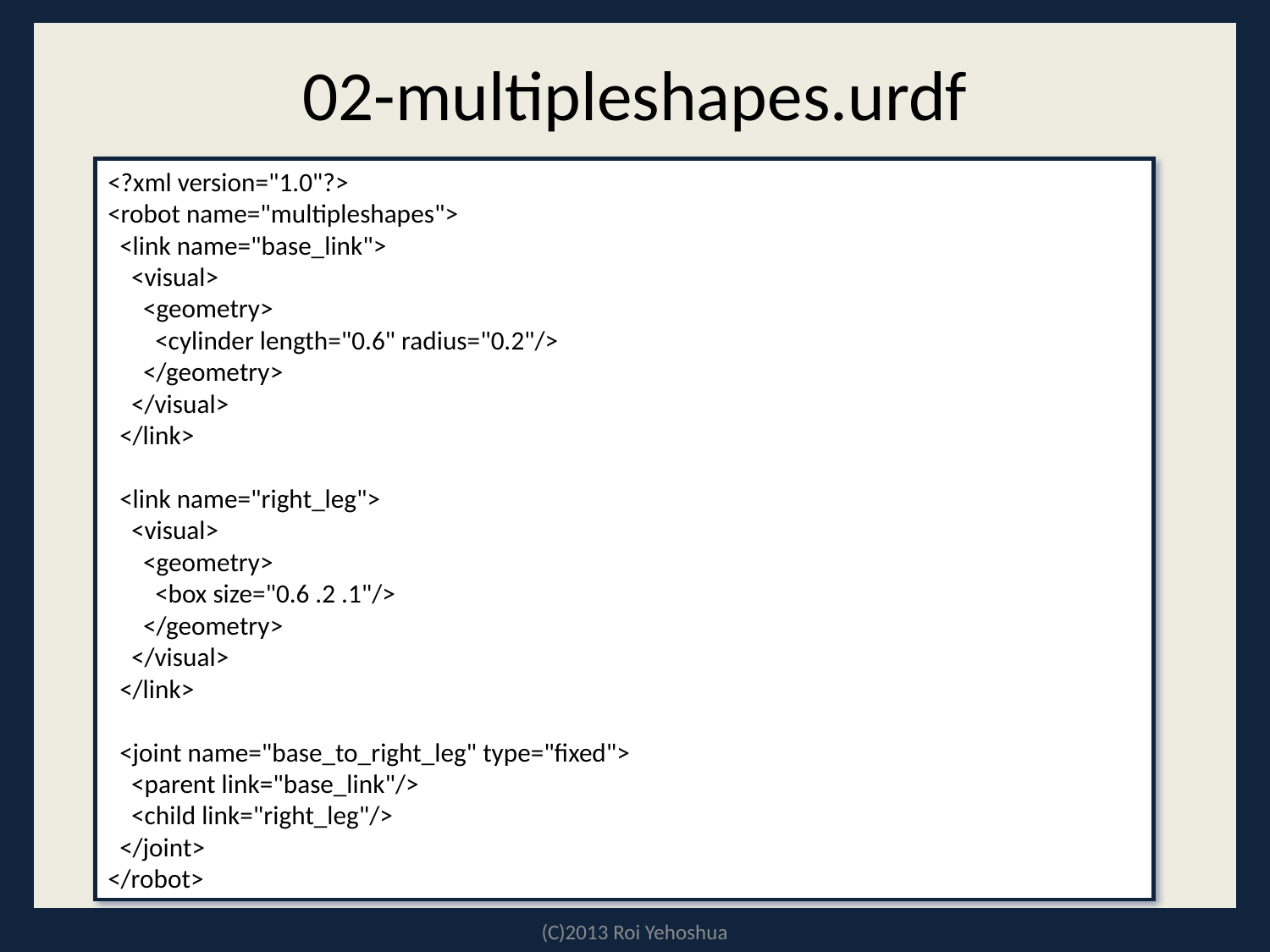

# 02-multipleshapes.urdf
<?xml version="1.0"?>
<robot name="multipleshapes">
  <link name="base_link">
    <visual>
      <geometry>
        <cylinder length="0.6" radius="0.2"/>
      </geometry>
    </visual>
  </link>

  <link name="right_leg">
    <visual>
      <geometry>
        <box size="0.6 .2 .1"/>
      </geometry>
    </visual>
  </link>

  <joint name="base_to_right_leg" type="fixed">
    <parent link="base_link"/>
    <child link="right_leg"/>
  </joint>
</robot>

(C)2013 Roi Yehoshua